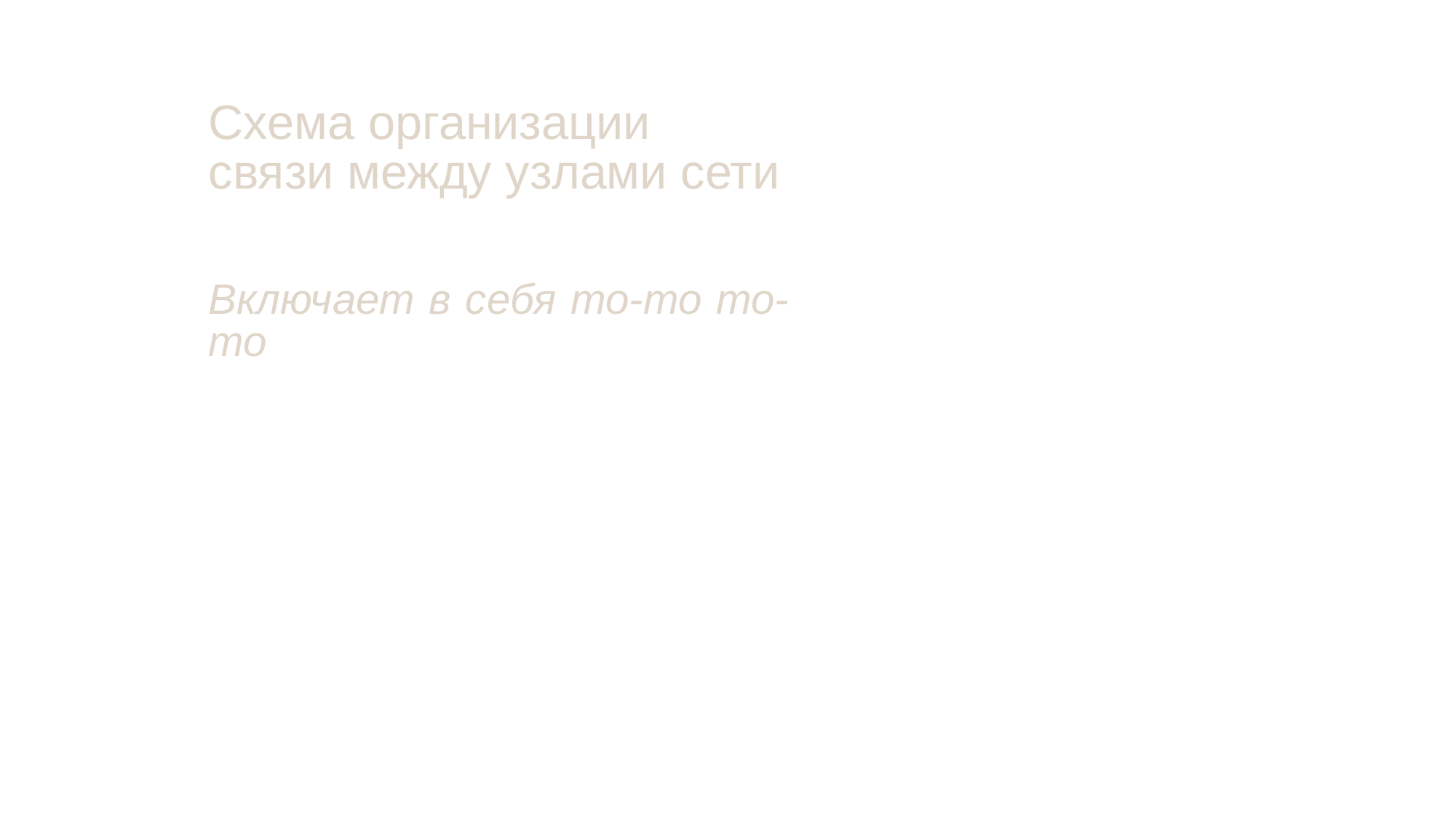

# Схема организации связи между узлами сети
Включает в себя то-то то-то